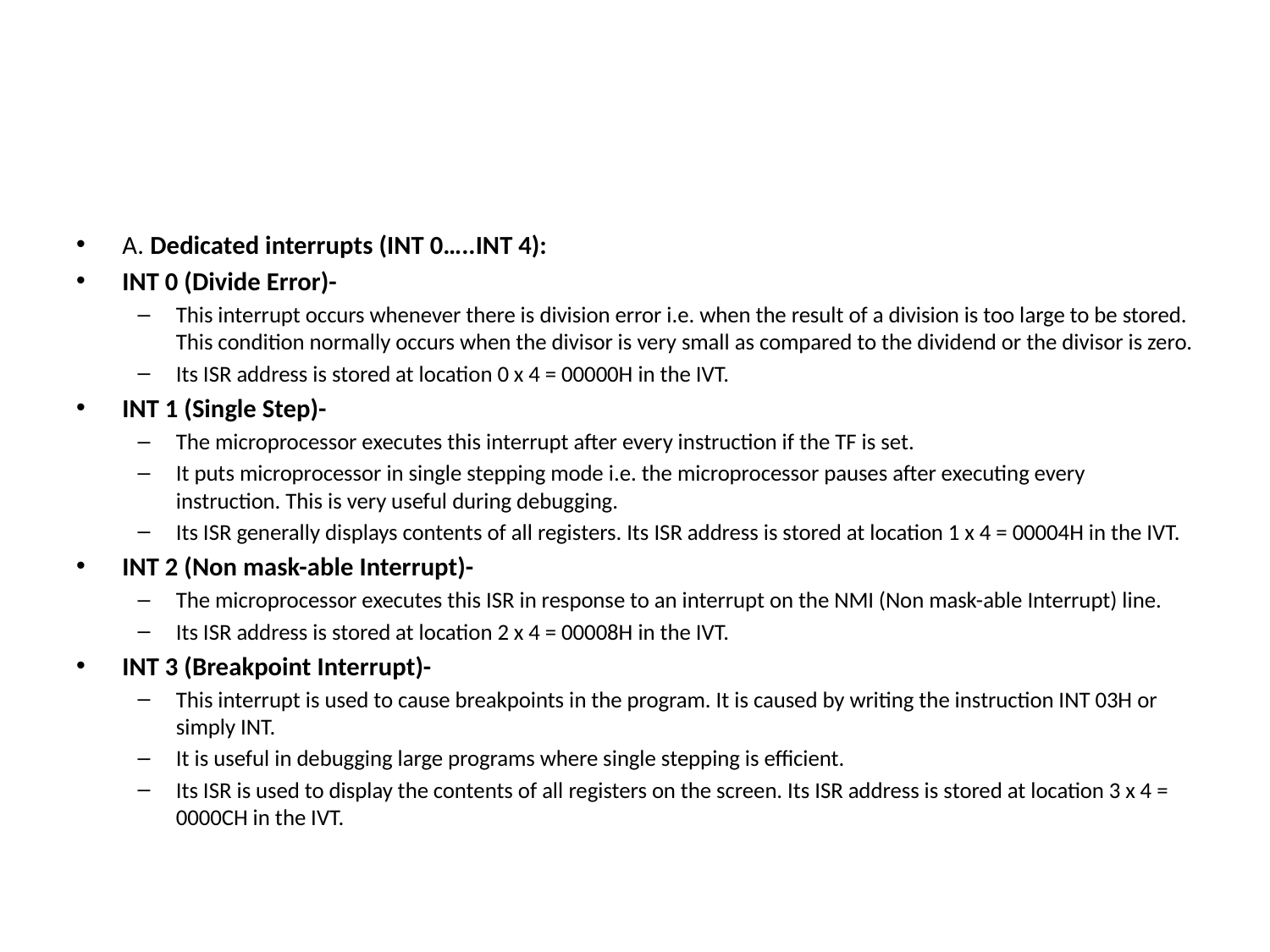

#
A. Dedicated interrupts (INT 0…..INT 4):
INT 0 (Divide Error)-
This interrupt occurs whenever there is division error i.e. when the result of a division is too large to be stored. This condition normally occurs when the divisor is very small as compared to the dividend or the divisor is zero.
Its ISR address is stored at location 0 x 4 = 00000H in the IVT.
INT 1 (Single Step)-
The microprocessor executes this interrupt after every instruction if the TF is set.
It puts microprocessor in single stepping mode i.e. the microprocessor pauses after executing every instruction. This is very useful during debugging.
Its ISR generally displays contents of all registers. Its ISR address is stored at location 1 x 4 = 00004H in the IVT.
INT 2 (Non mask-able Interrupt)-
The microprocessor executes this ISR in response to an interrupt on the NMI (Non mask-able Interrupt) line.
Its ISR address is stored at location 2 x 4 = 00008H in the IVT.
INT 3 (Breakpoint Interrupt)-
This interrupt is used to cause breakpoints in the program. It is caused by writing the instruction INT 03H or simply INT.
It is useful in debugging large programs where single stepping is efficient.
Its ISR is used to display the contents of all registers on the screen. Its ISR address is stored at location 3 x 4 = 0000CH in the IVT.